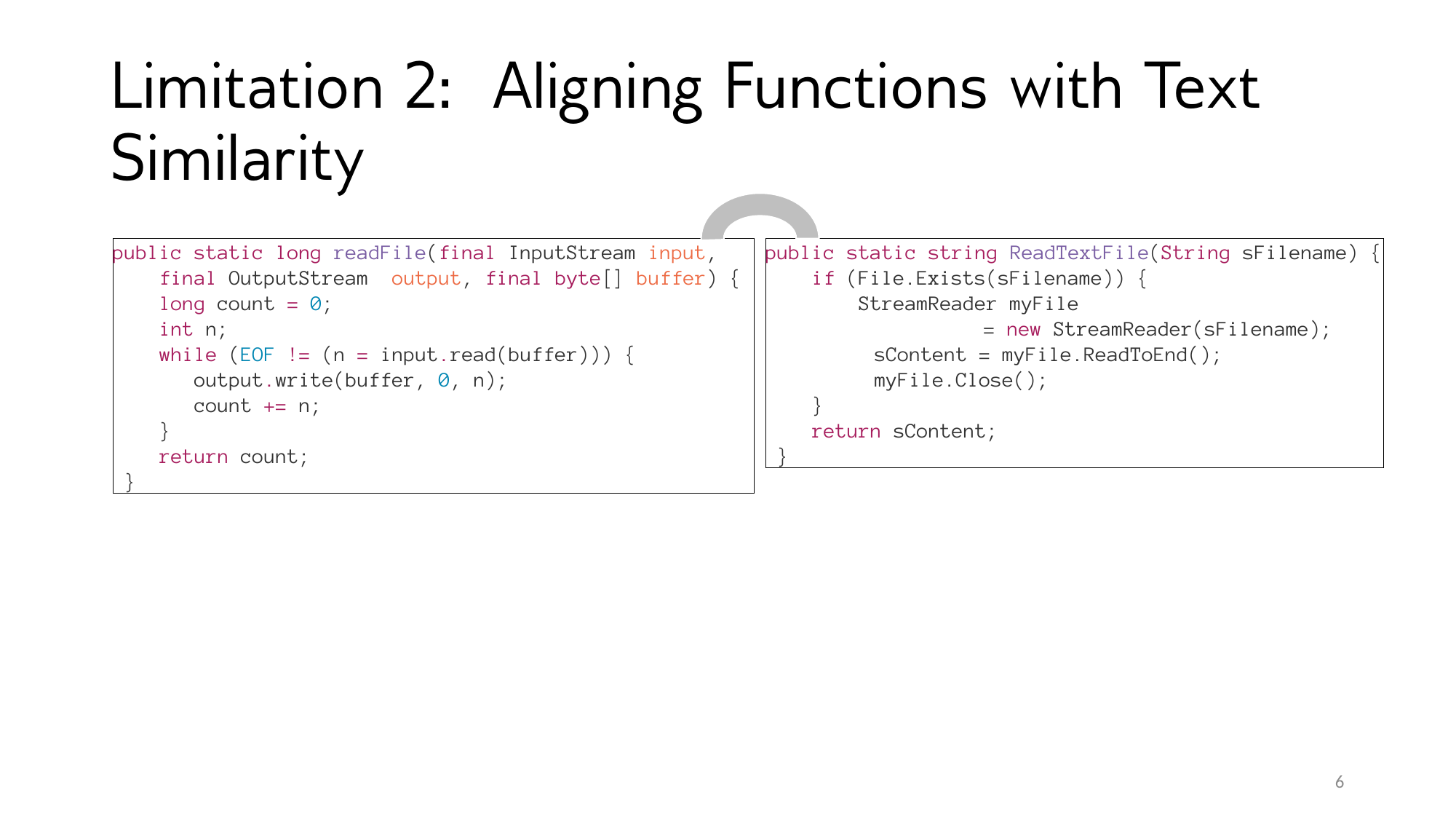

# Limitation 2:  Aligning Functions with Text Similarity

public static long readFile(final InputStream input,
    final OutputStream  output, final byte[] buffer) {
    long count = 0;
    int n;
    while (EOF != (n = input.read(buffer))) {
       output.write(buffer, 0, n);
       count += n;
    }
    return count;
 }
public static string ReadTextFile(String sFilename) {
    if (File.Exists(sFilename)) {
        StreamReader myFile
		= new StreamReader(sFilename);
	sContent = myFile.ReadToEnd();
 	myFile.Close();
    }
    return sContent;
 }
6